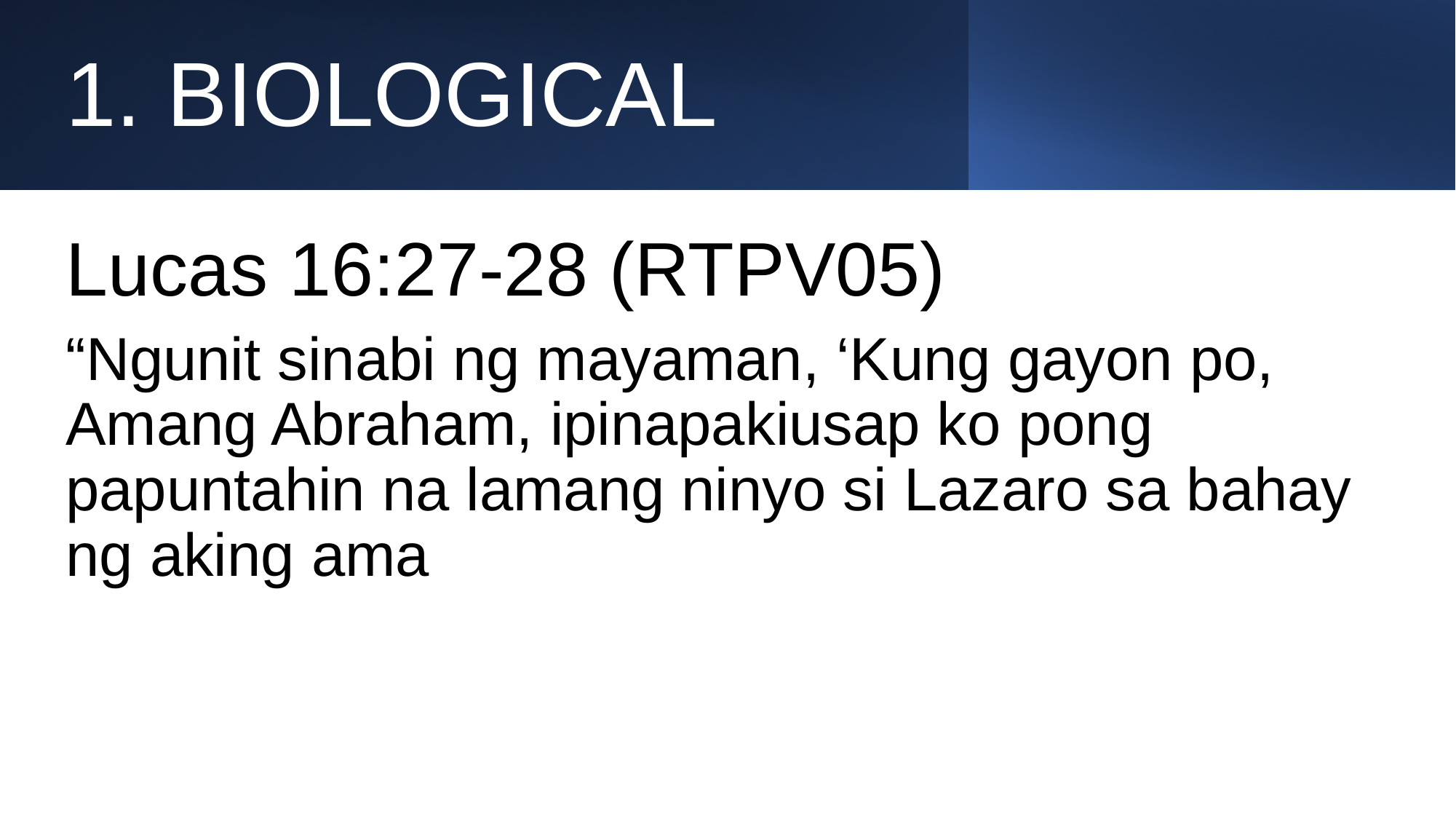

# 1. BIOLOGICAL
Lucas 16:27-28 (RTPV05)
“Ngunit sinabi ng mayaman, ‘Kung gayon po, Amang Abraham, ipinapakiusap ko pong papuntahin na lamang ninyo si Lazaro sa bahay ng aking ama